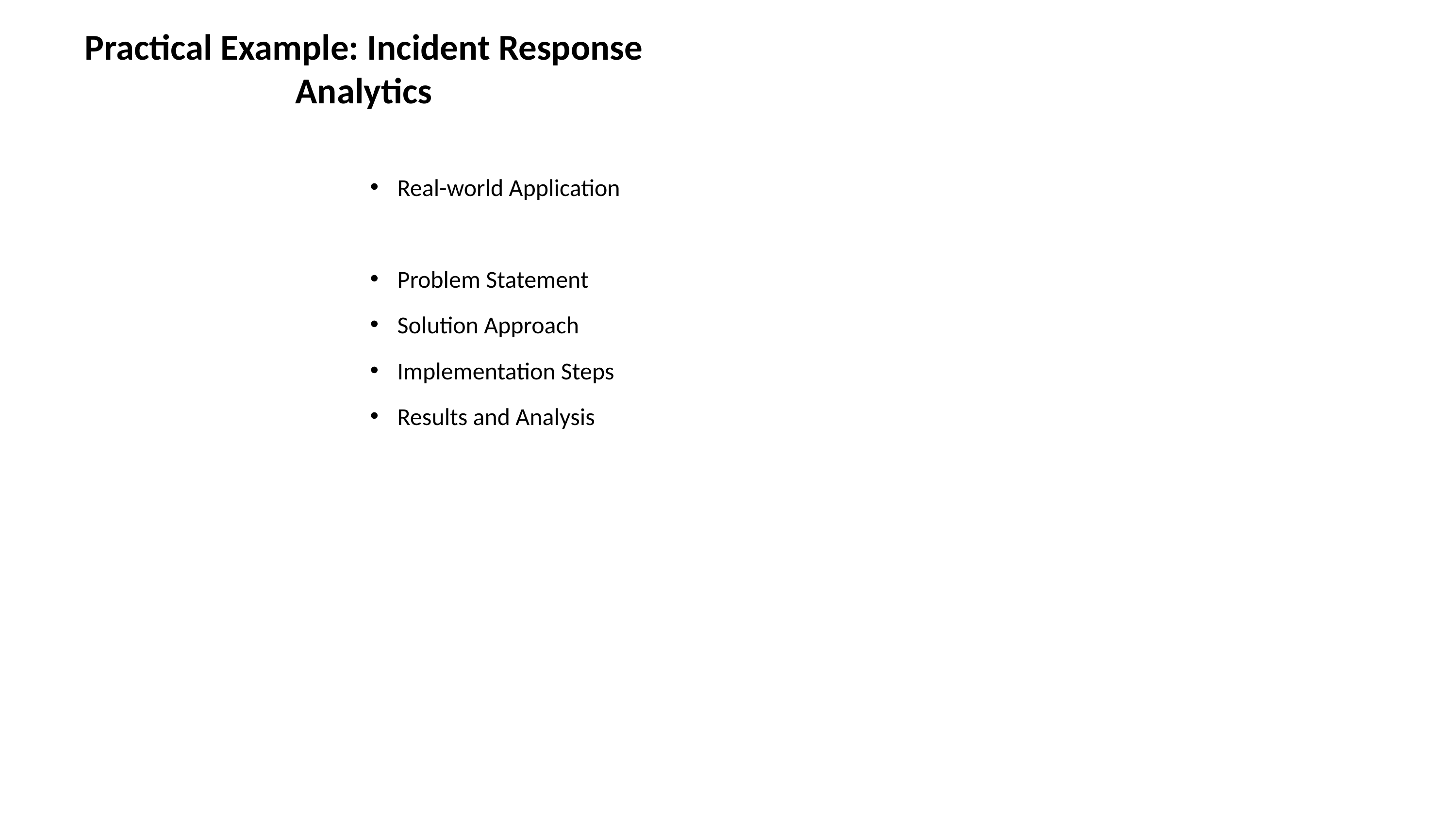

# Practical Example: Incident Response Analytics

Real-world Application

Problem Statement
Solution Approach
Implementation Steps
Results and Analysis